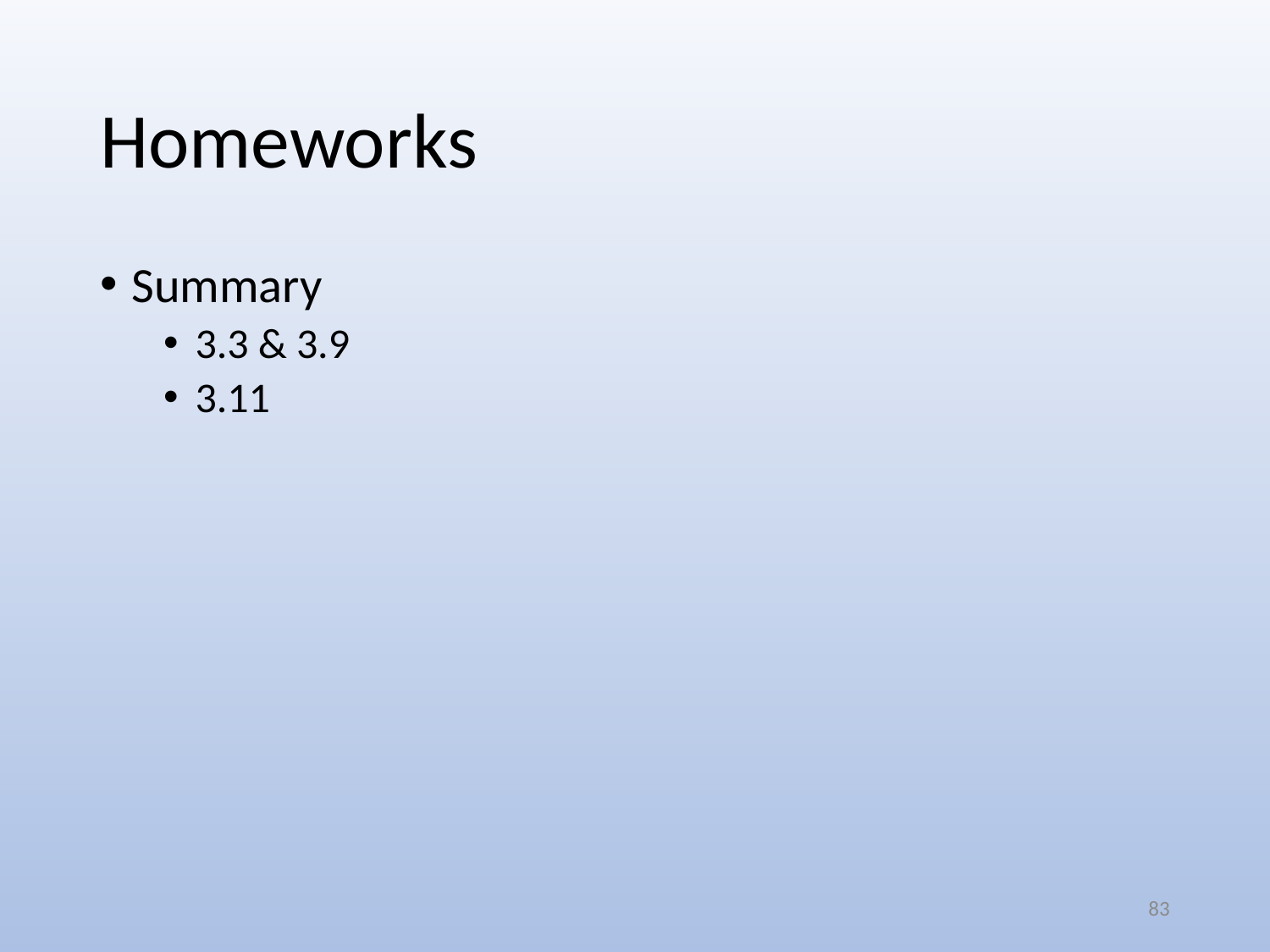

# Homeworks
Summary
3.3 & 3.9
3.11
83